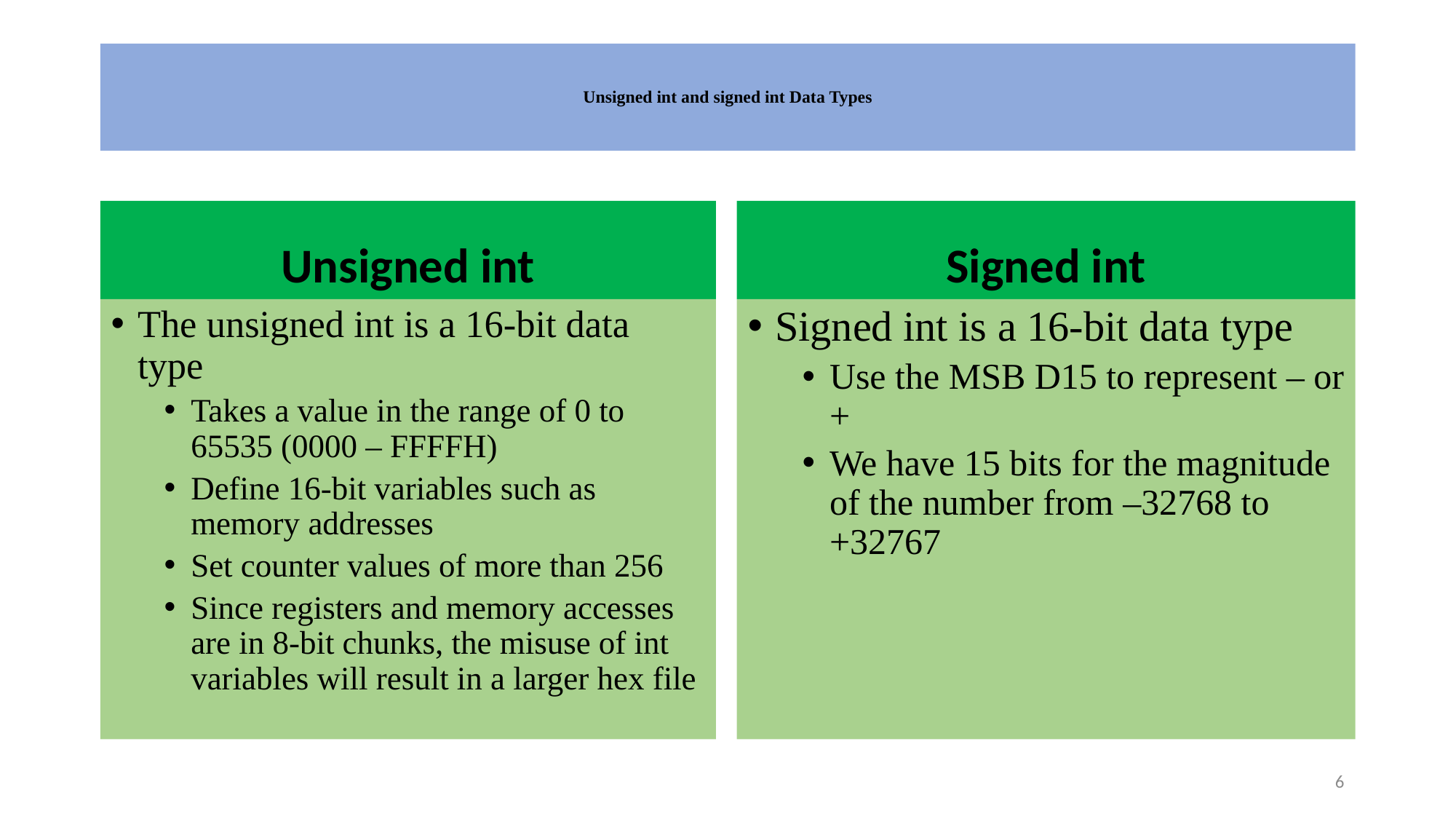

# Unsigned int and signed int Data Types
Unsigned int
Signed int
The unsigned int is a 16-bit data type
Takes a value in the range of 0 to 65535 (0000 – FFFFH)
Define 16-bit variables such as memory addresses
Set counter values of more than 256
Since registers and memory accesses are in 8-bit chunks, the misuse of int variables will result in a larger hex file
Signed int is a 16-bit data type
Use the MSB D15 to represent – or +
We have 15 bits for the magnitude of the number from –32768 to +32767
6